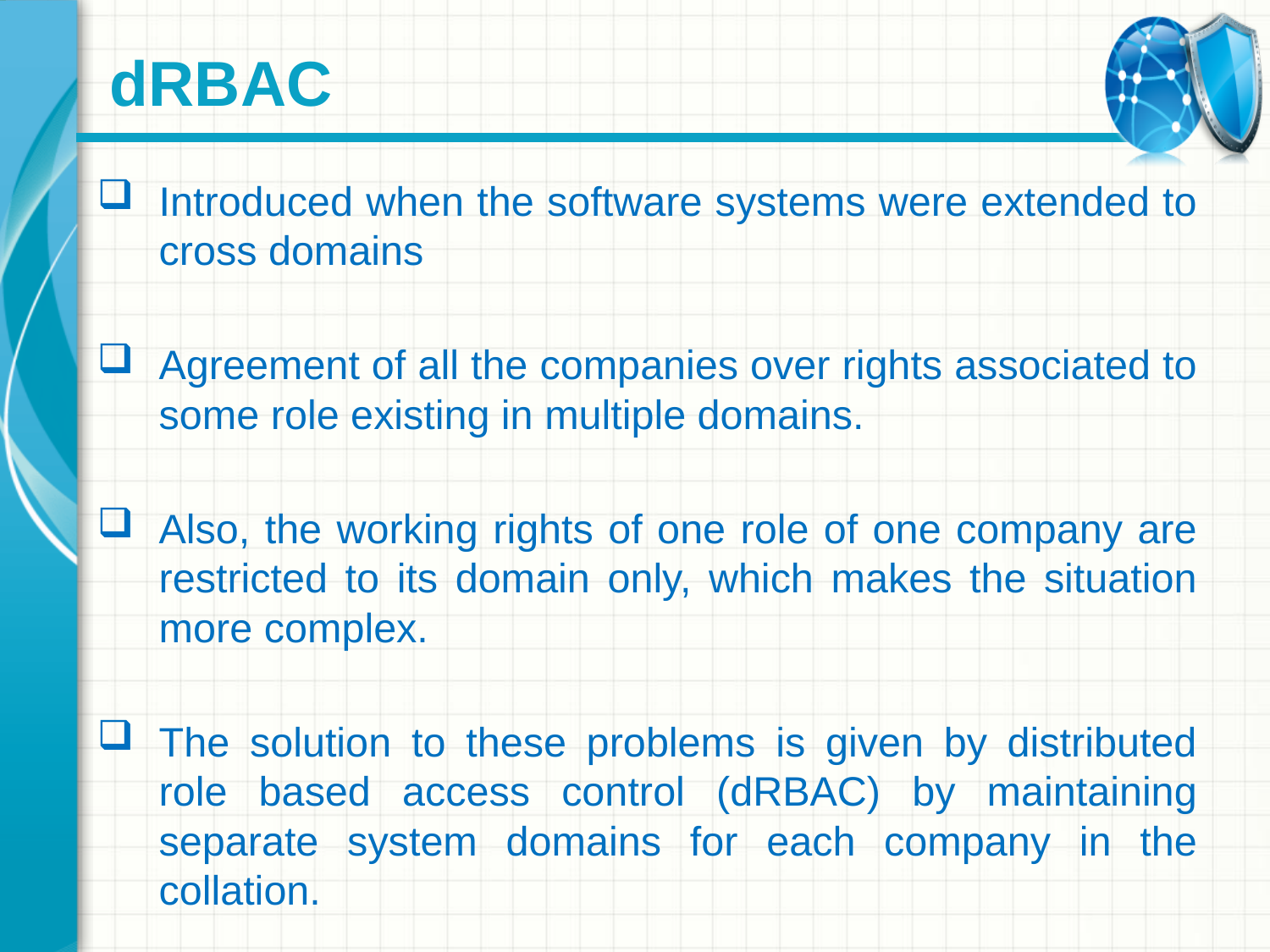

# dRBAC
Introduced when the software systems were extended to cross domains

Agreement of all the companies over rights associated to some role existing in multiple domains.

Also, the working rights of one role of one company are restricted to its domain only, which makes the situation more complex.

The solution to these problems is given by distributed role based access control (dRBAC) by maintaining separate system domains for each company in the collation.